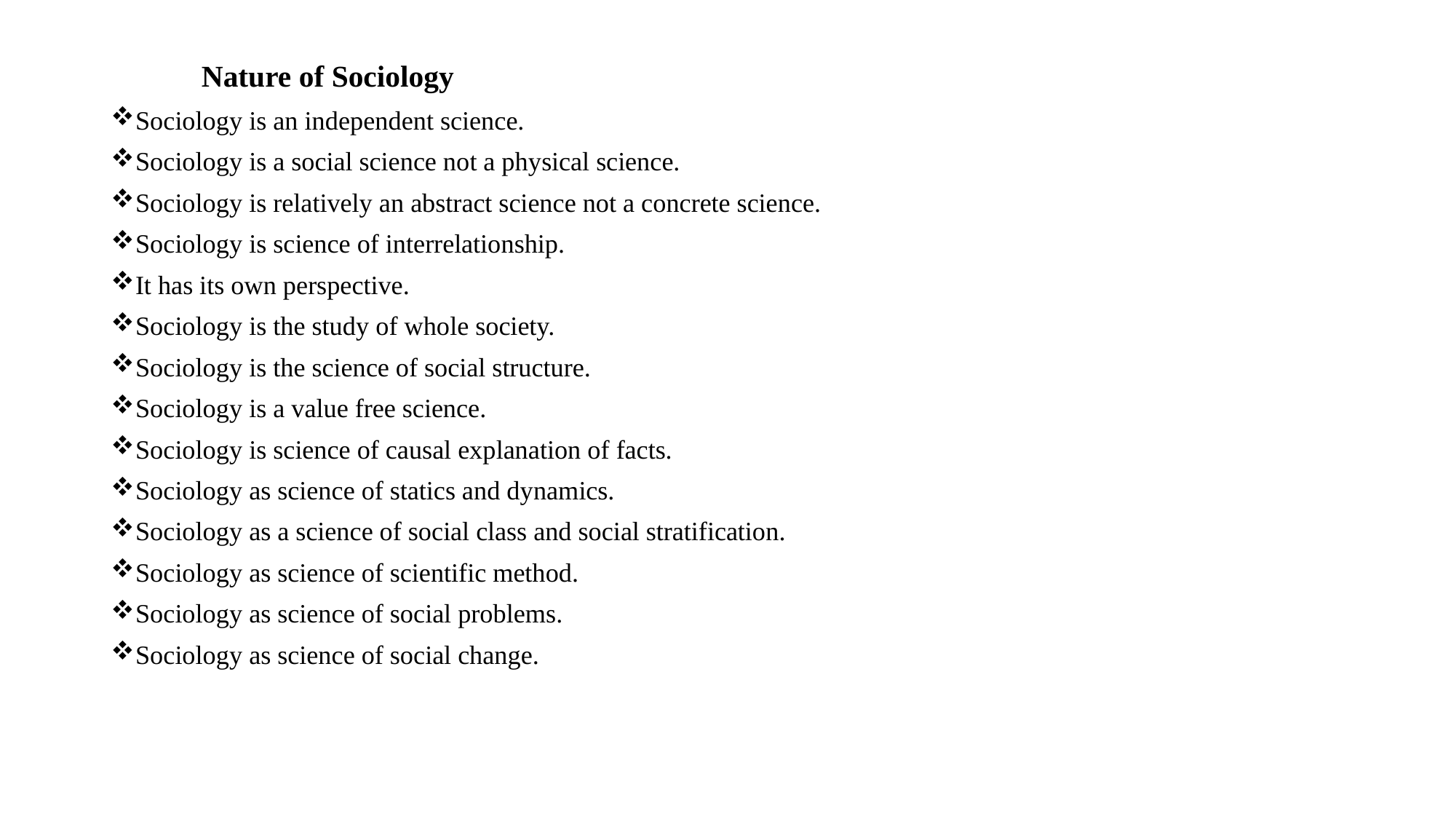

Nature of Sociology
Sociology is an independent science.
Sociology is a social science not a physical science.
Sociology is relatively an abstract science not a concrete science.
Sociology is science of interrelationship.
It has its own perspective.
Sociology is the study of whole society.
Sociology is the science of social structure.
Sociology is a value free science.
Sociology is science of causal explanation of facts.
Sociology as science of statics and dynamics.
Sociology as a science of social class and social stratification.
Sociology as science of scientific method.
Sociology as science of social problems.
Sociology as science of social change.